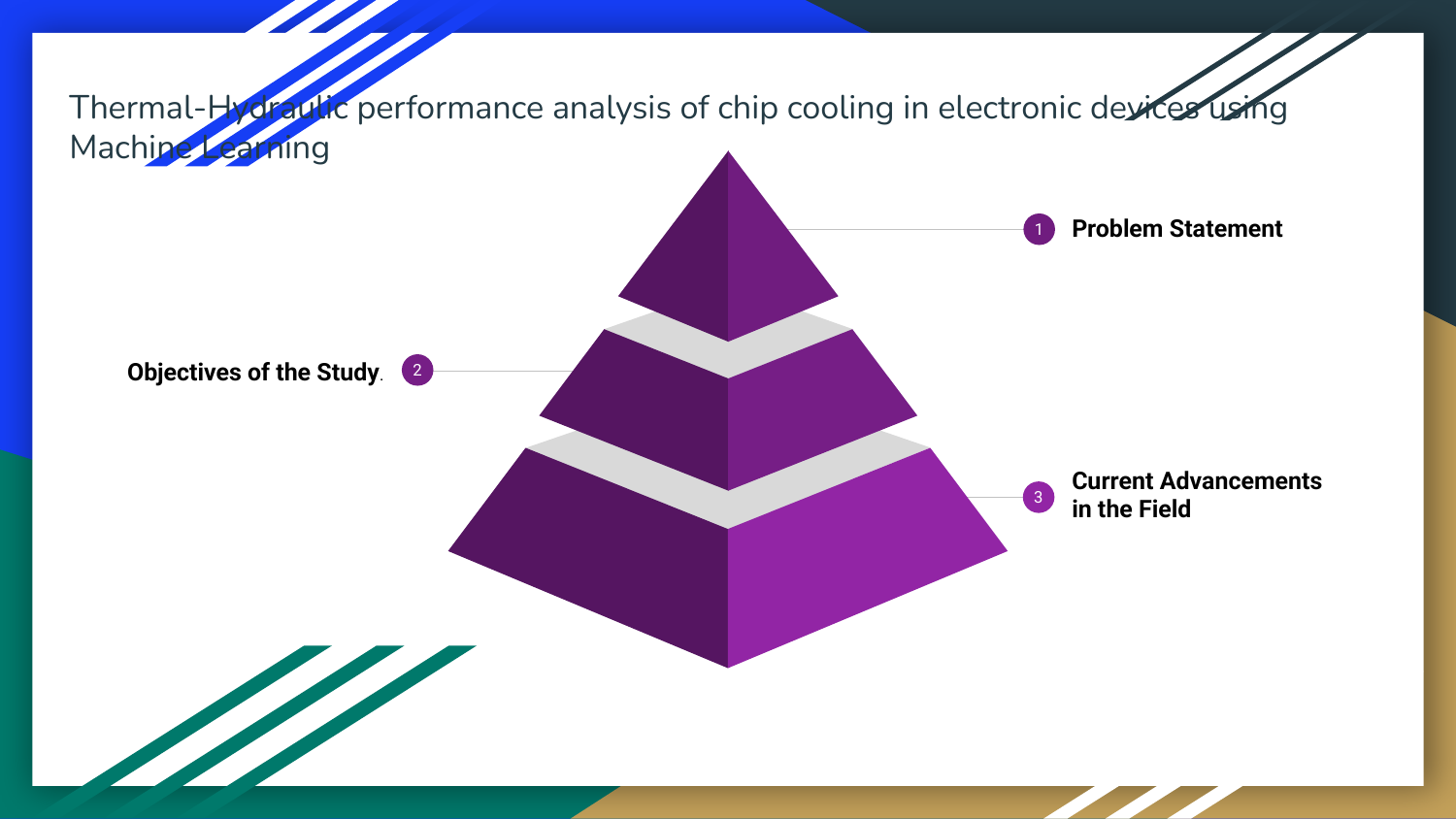

# Thermal-Hydraulic performance analysis of chip cooling in electronic devices using Machine Learning
Problem Statement
1

Objectives of the Study.
2

Current Advancements in the Field
3